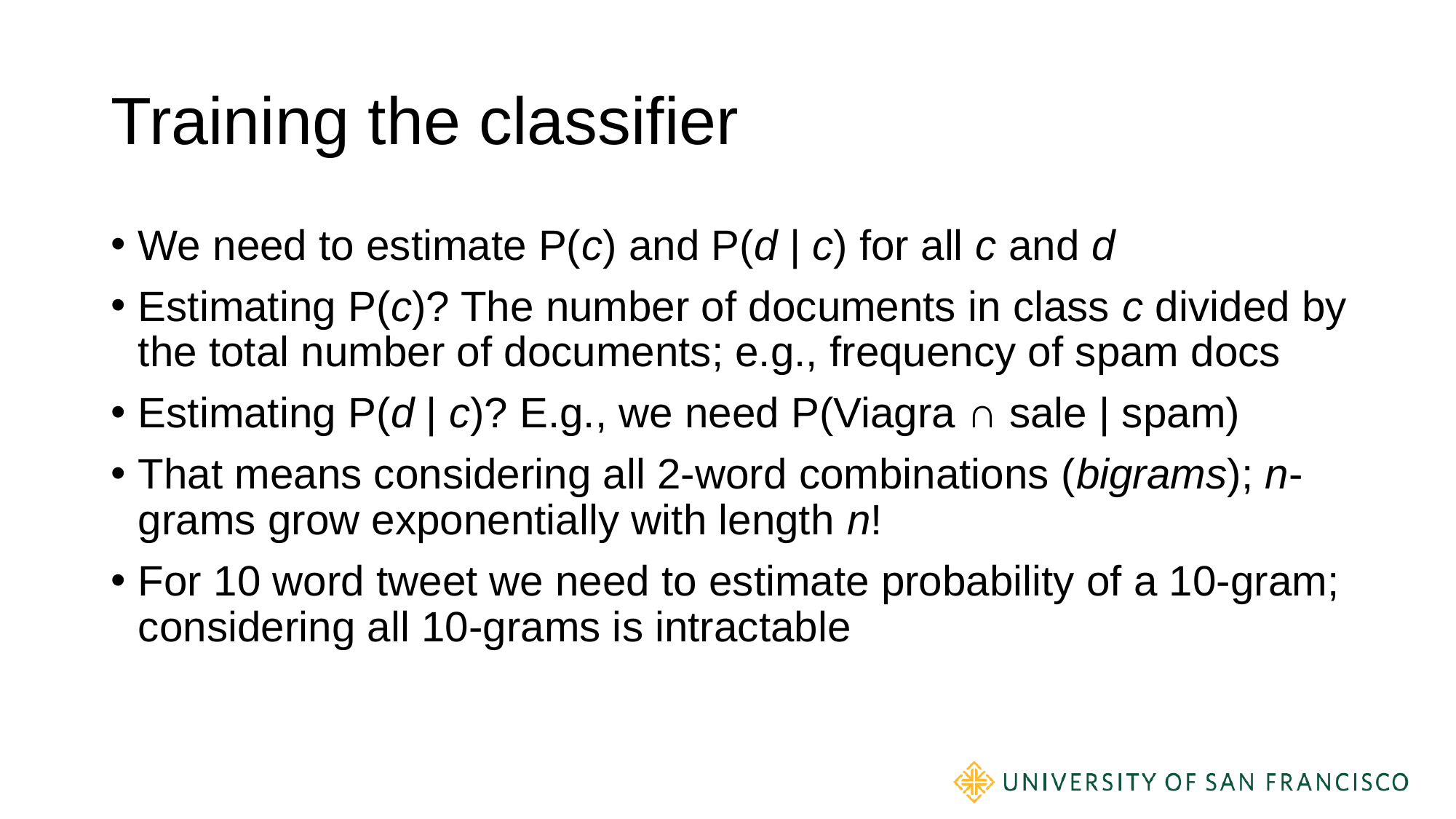

# Training the classifier
We need to estimate P(c) and P(d | c) for all c and d
Estimating P(c)? The number of documents in class c divided by the total number of documents; e.g., frequency of spam docs
Estimating P(d | c)? E.g., we need P(Viagra ∩ sale | spam)
That means considering all 2-word combinations (bigrams); n-grams grow exponentially with length n!
For 10 word tweet we need to estimate probability of a 10-gram; considering all 10-grams is intractable